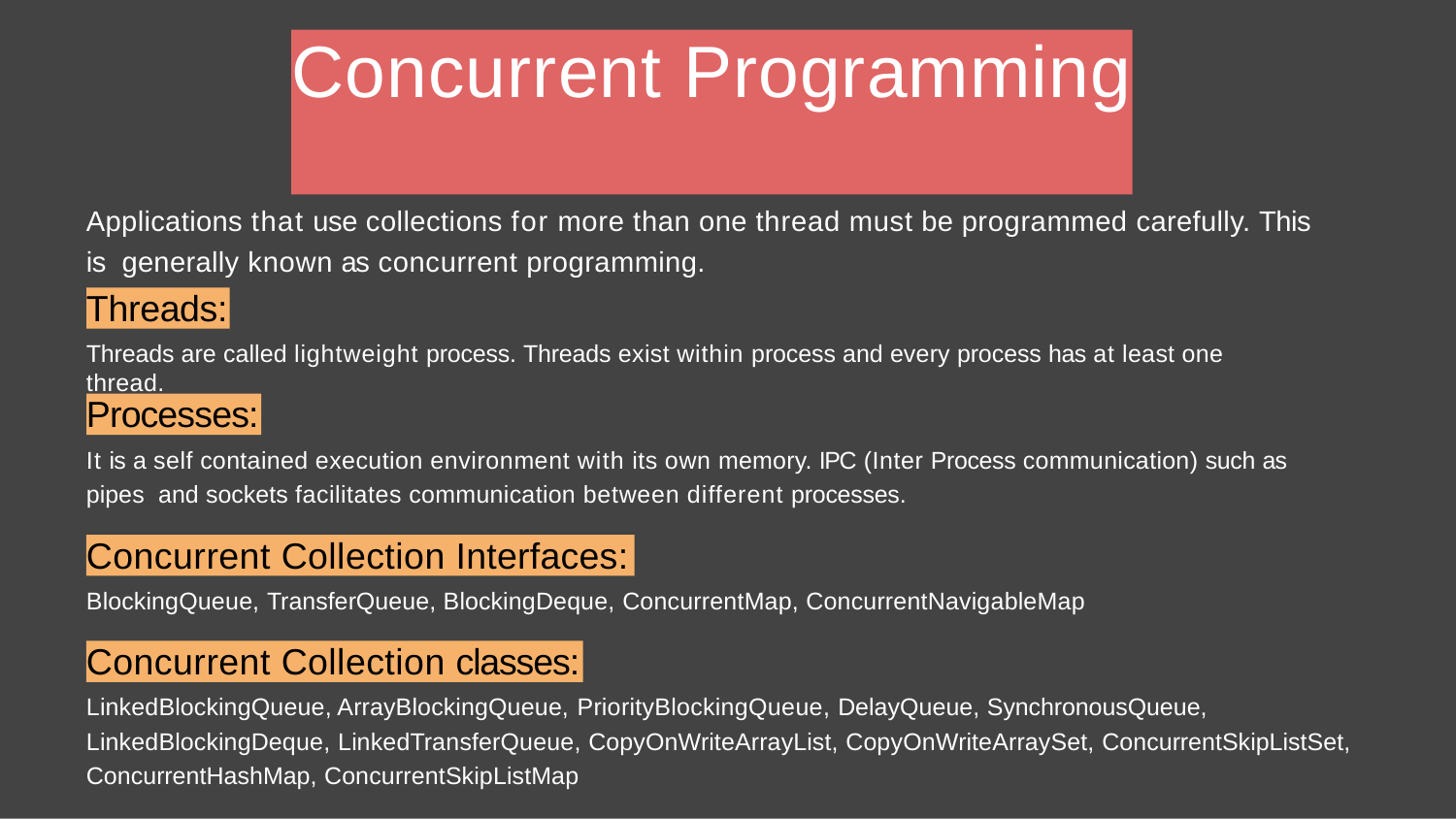

# Concurrent Programming
Applications that use collections for more than one thread must be programmed carefully. This is  generally known as concurrent programming.
Threads:
Threads are called lightweight process. Threads exist within process and every process has at least one thread.
Processes:
It is a self contained execution environment with its own memory. IPC (Inter Process communication) such as pipes  and sockets facilitates communication between different processes.
Concurrent Collection Interfaces:
BlockingQueue, TransferQueue, BlockingDeque, ConcurrentMap, ConcurrentNavigableMap
Concurrent Collection classes:
LinkedBlockingQueue, ArrayBlockingQueue, PriorityBlockingQueue, DelayQueue, SynchronousQueue,  LinkedBlockingDeque, LinkedTransferQueue, CopyOnWriteArrayList, CopyOnWriteArraySet, ConcurrentSkipListSet,  ConcurrentHashMap, ConcurrentSkipListMap